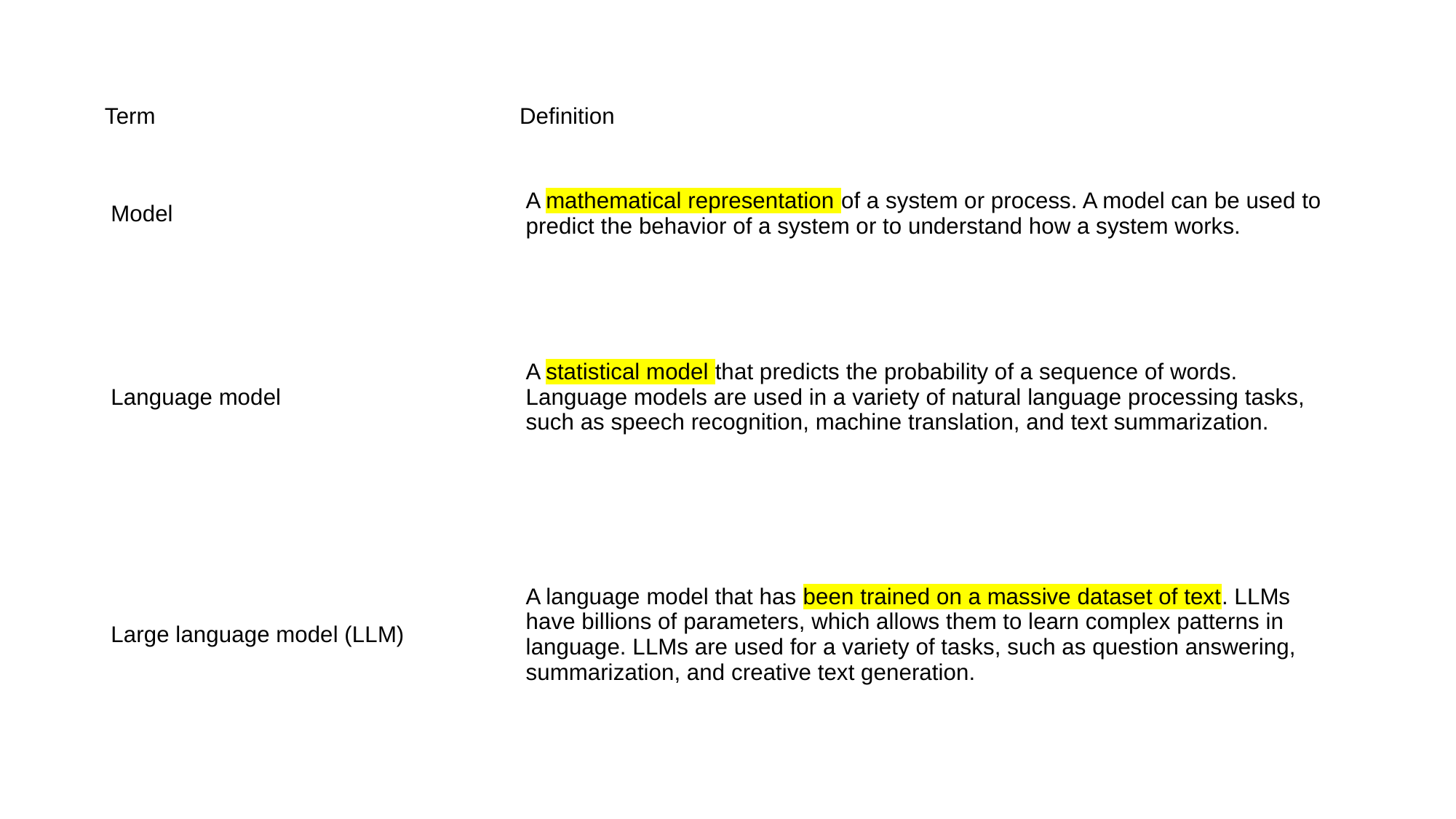

| Term | Definition |
| --- | --- |
| Model | A mathematical representation of a system or process. A model can be used to predict the behavior of a system or to understand how a system works. |
| Language model | A statistical model that predicts the probability of a sequence of words. Language models are used in a variety of natural language processing tasks, such as speech recognition, machine translation, and text summarization. |
| Large language model (LLM) | A language model that has been trained on a massive dataset of text. LLMs have billions of parameters, which allows them to learn complex patterns in language. LLMs are used for a variety of tasks, such as question answering, summarization, and creative text generation. |